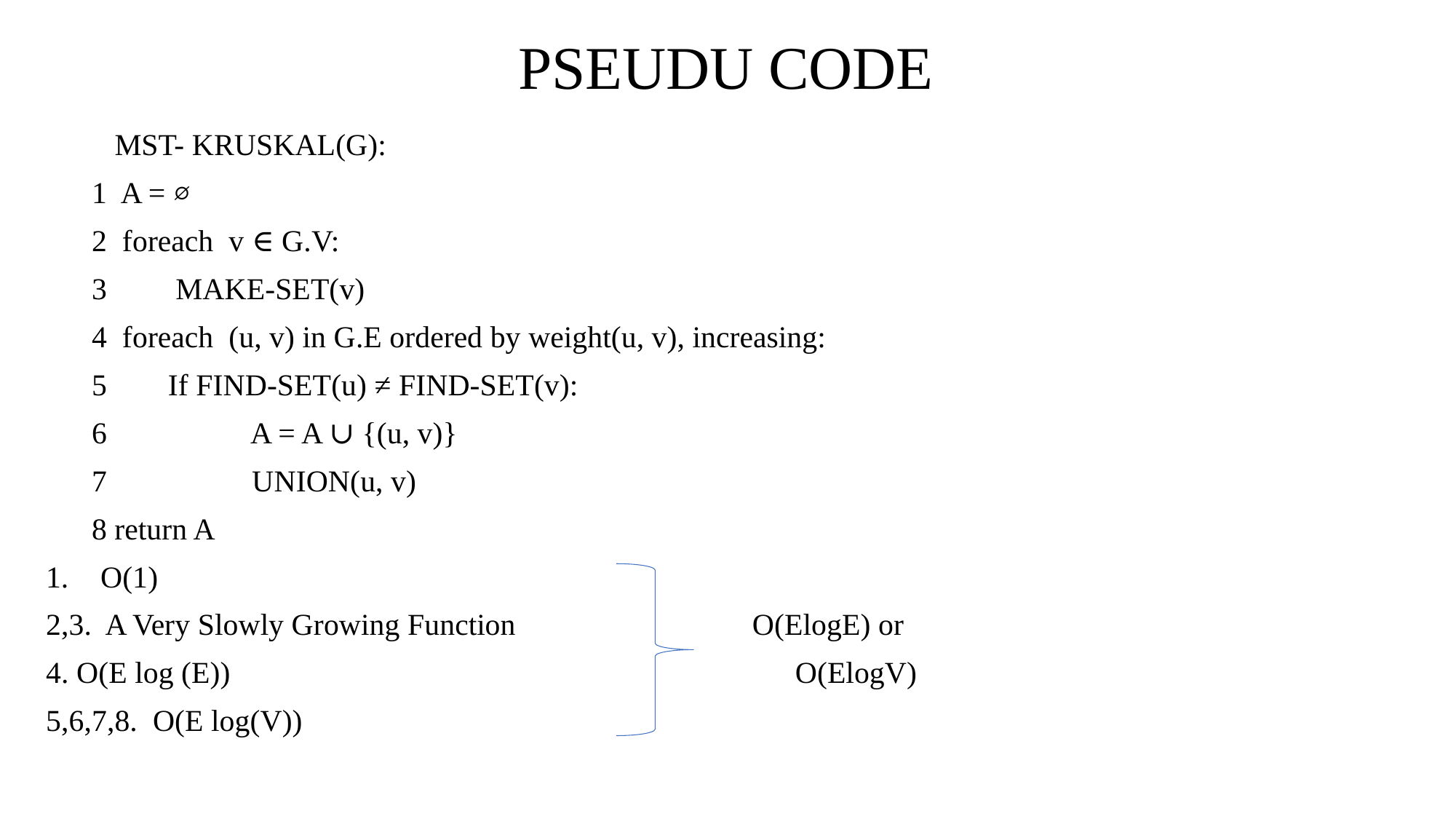

PSEUDU CODE
         MST- KRUSKAL(G):
      1  A = ∅
      2  foreach  v ∈ G.V:
      3         MAKE-SET(v)
      4  foreach  (u, v) in G.E ordered by weight(u, v), increasing:
      5        If FIND-SET(u) ≠ FIND-SET(v):
      6                   A = A ∪ {(u, v)}
      7                   UNION(u, v)
      8 return A
O(1)
2,3.  A Very Slowly Growing Function                               O(ElogE) or
4. O(E log (E))                                                                          O(ElogV)
5,6,7,8.  O(E log(V))